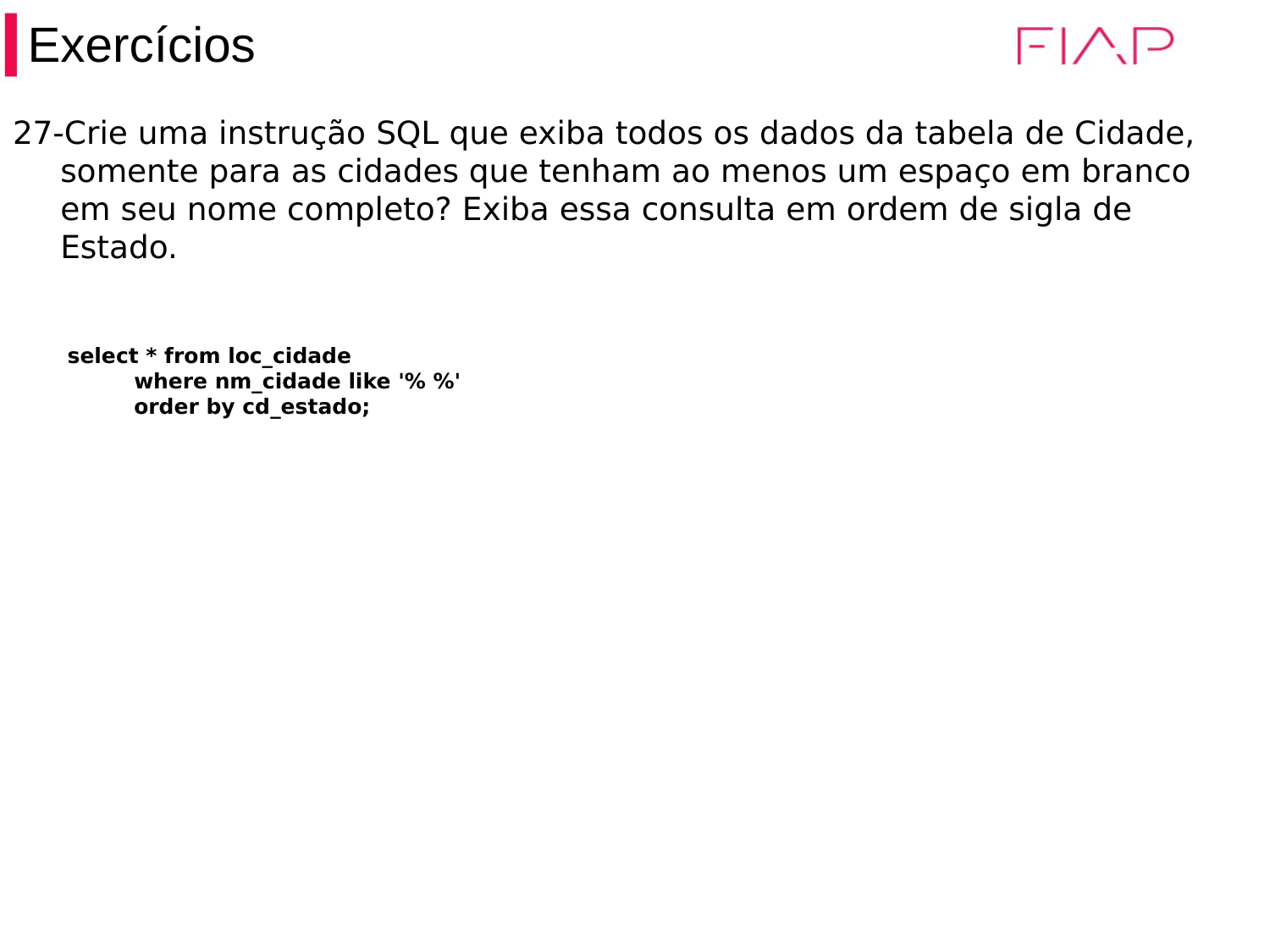

Exercícios
27-Crie uma instrução SQL que exiba todos os dados da tabela de Cidade, somente para as cidades que tenham ao menos um espaço em branco em seu nome completo? Exiba essa consulta em ordem de sigla de Estado.
select * from loc_cidade
         where nm_cidade like '% %'
         order by cd_estado;